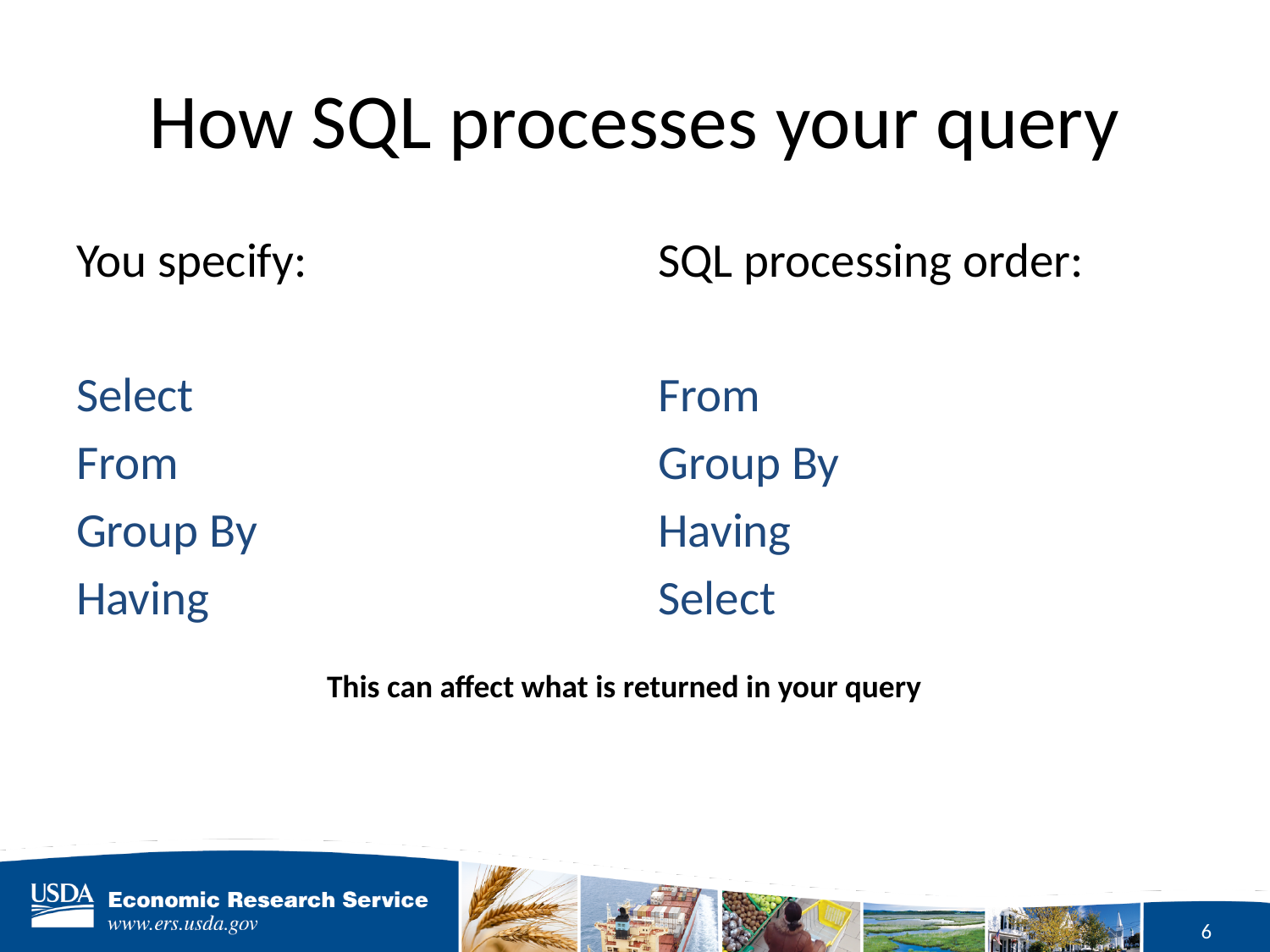

# How SQL processes your query
SQL processing order:

From
Group By
Having
Select
You specify:

Select
From
Group By
Having

This can affect what is returned in your query